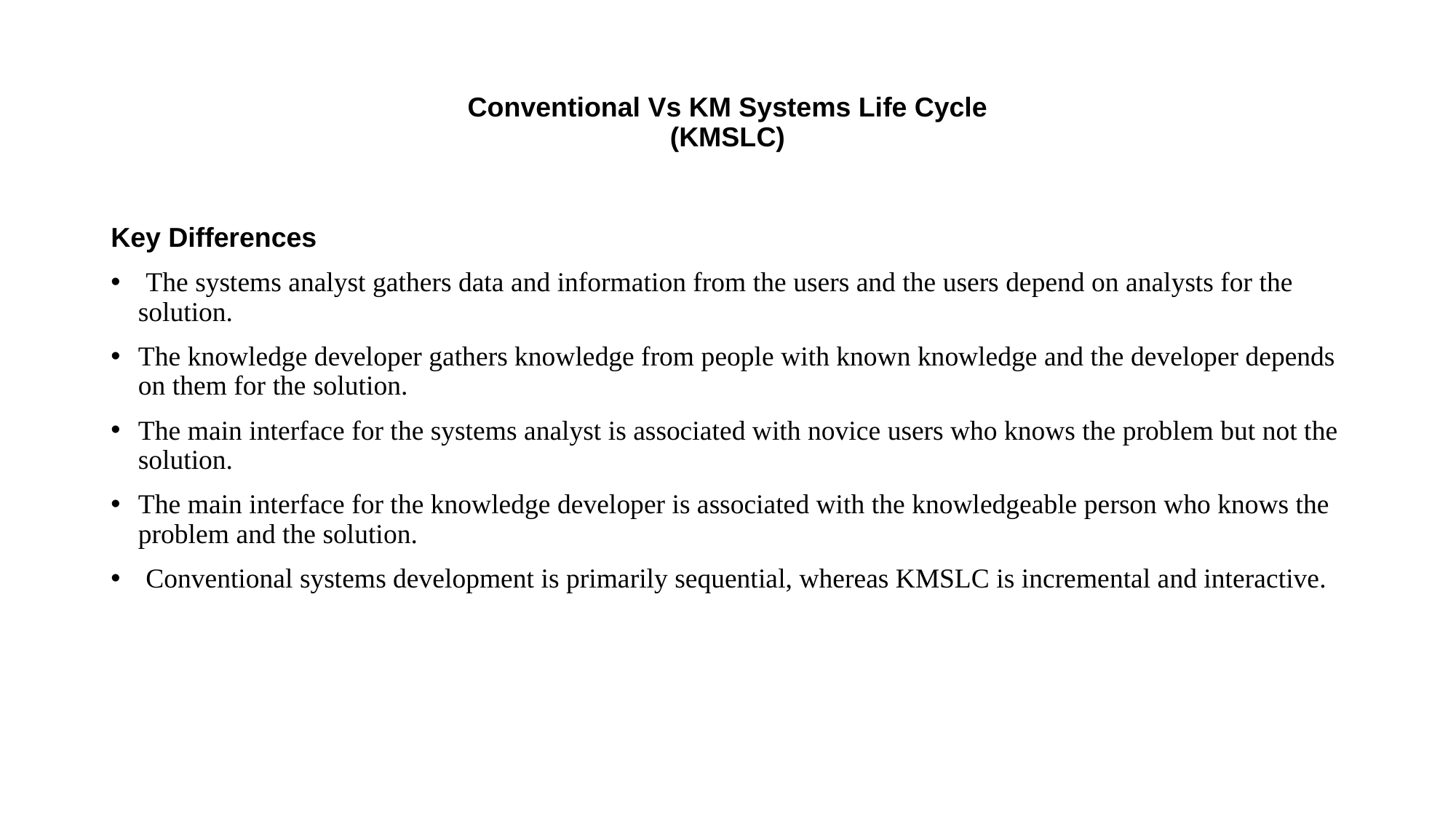

# Conventional Vs KM Systems Life Cycle (KMSLC)
Key Differences
 The systems analyst gathers data and information from the users and the users depend on analysts for the solution.
The knowledge developer gathers knowledge from people with known knowledge and the developer depends on them for the solution.
The main interface for the systems analyst is associated with novice users who knows the problem but not the solution.
The main interface for the knowledge developer is associated with the knowledgeable person who knows the problem and the solution.
 Conventional systems development is primarily sequential, whereas KMSLC is incremental and interactive.